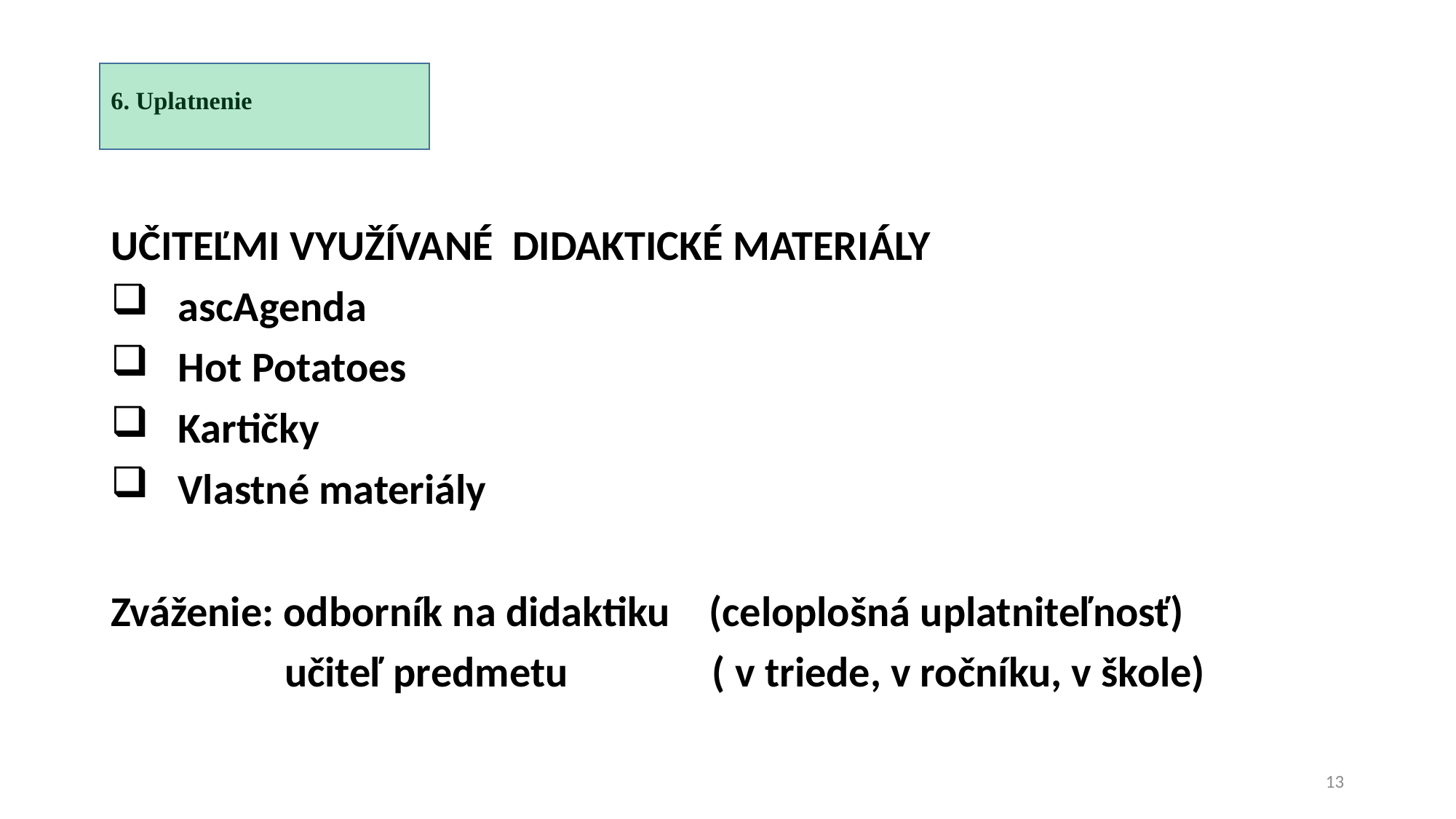

# 6. Uplatnenie

UČITEĽMI VYUŽÍVANÉ  DIDAKTICKÉ MATERIÁLY
   ascAgenda
   Hot Potatoes
   Kartičky
   Vlastné materiály

Zváženie: odborník na didaktiku    (celoplošná uplatniteľnosť)
                  učiteľ predmetu               ( v triede, v ročníku, v škole)
13